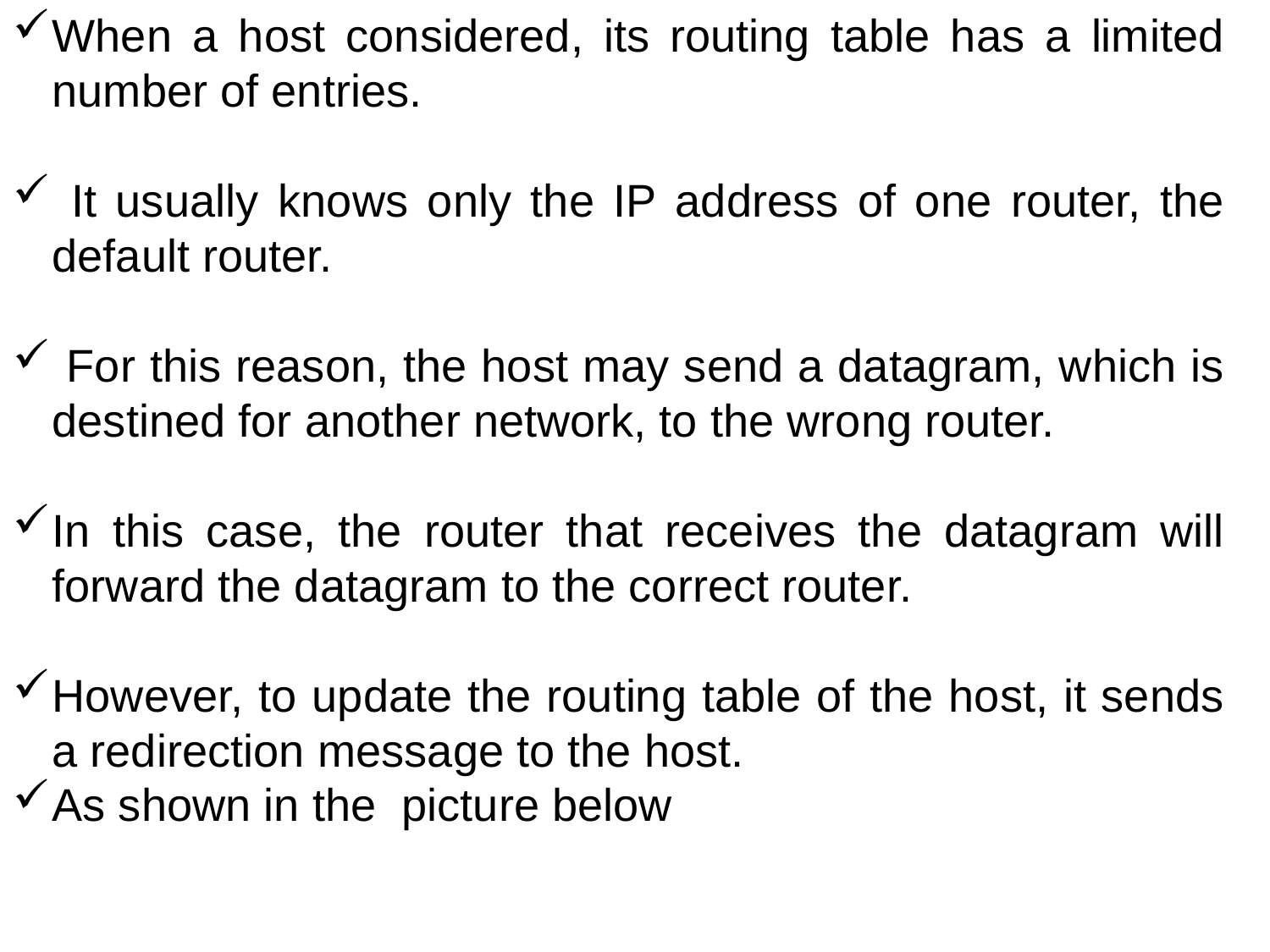

When a host considered, its routing table has a limited number of entries.

 It usually knows only the IP address of one router, the default router.

 For this reason, the host may send a datagram, which is destined for another network, to the wrong router.

In this case, the router that receives the datagram will forward the datagram to the correct router.

However, to update the routing table of the host, it sends a redirection message to the host.
As shown in the  picture below